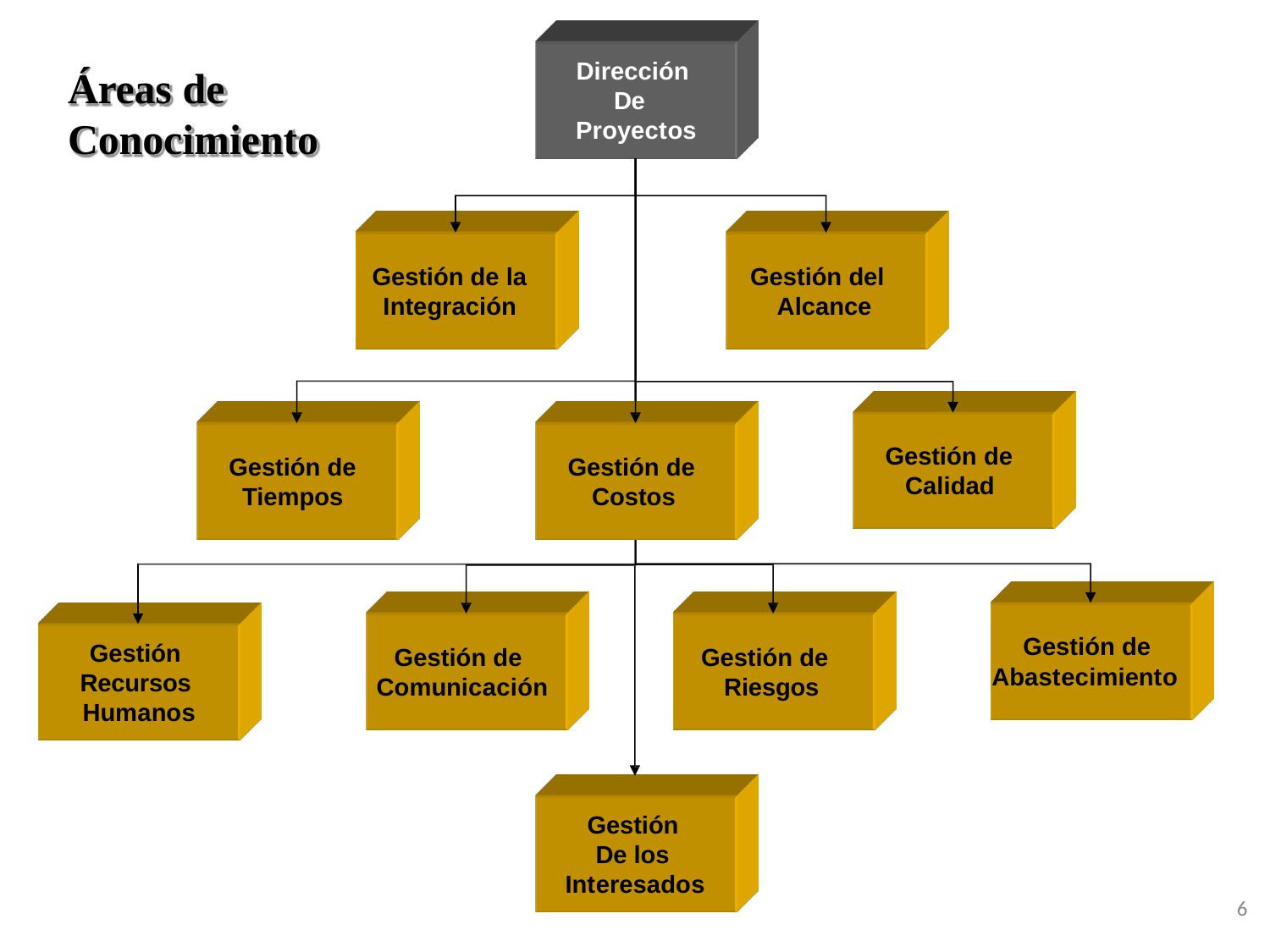

Dirección  De   Proyectos
# Áreas de
Conocimiento

Gestión de la  Integración
Gestión del  Alcance

Gestión de  Calidad
Gestión de  Tiempos
Gestión de  Costos

Gestión de  Abastecimiento
Gestión  Recursos  Humanos
Gestión de  Comunicación
Gestión de  Riesgos

Gestión
De los  Interesados
6